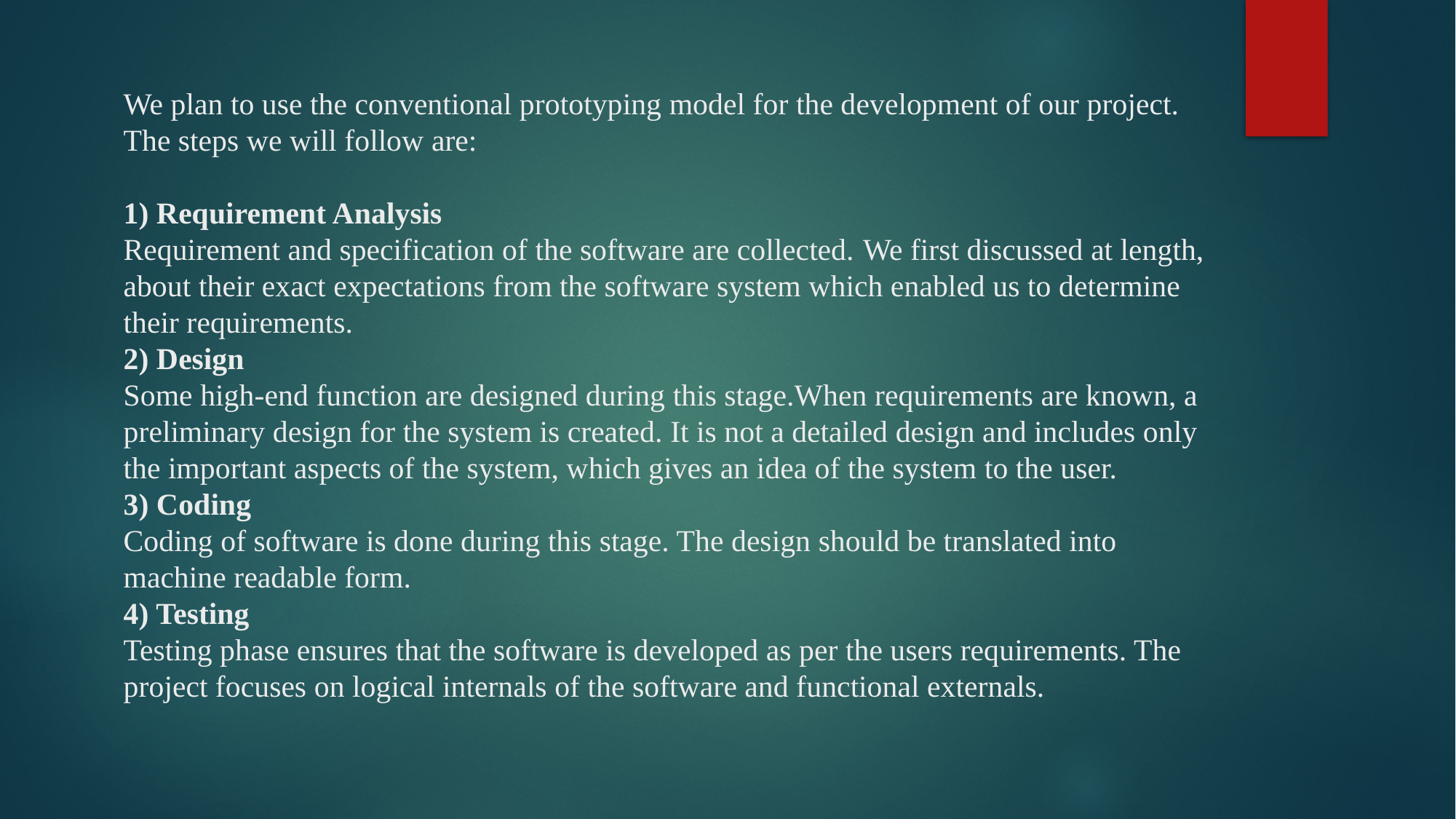

# We plan to use the conventional prototyping model for the development of our project. The steps we will follow are: 1) Requirement Analysis Requirement and specification of the software are collected. We first discussed at length, about their exact expectations from the software system which enabled us to determine their requirements. 2) Design Some high-end function are designed during this stage.When requirements are known, a preliminary design for the system is created. It is not a detailed design and includes only the important aspects of the system, which gives an idea of the system to the user. 3) Coding Coding of software is done during this stage. The design should be translated into machine readable form. 4) Testing Testing phase ensures that the software is developed as per the users requirements. The project focuses on logical internals of the software and functional externals.